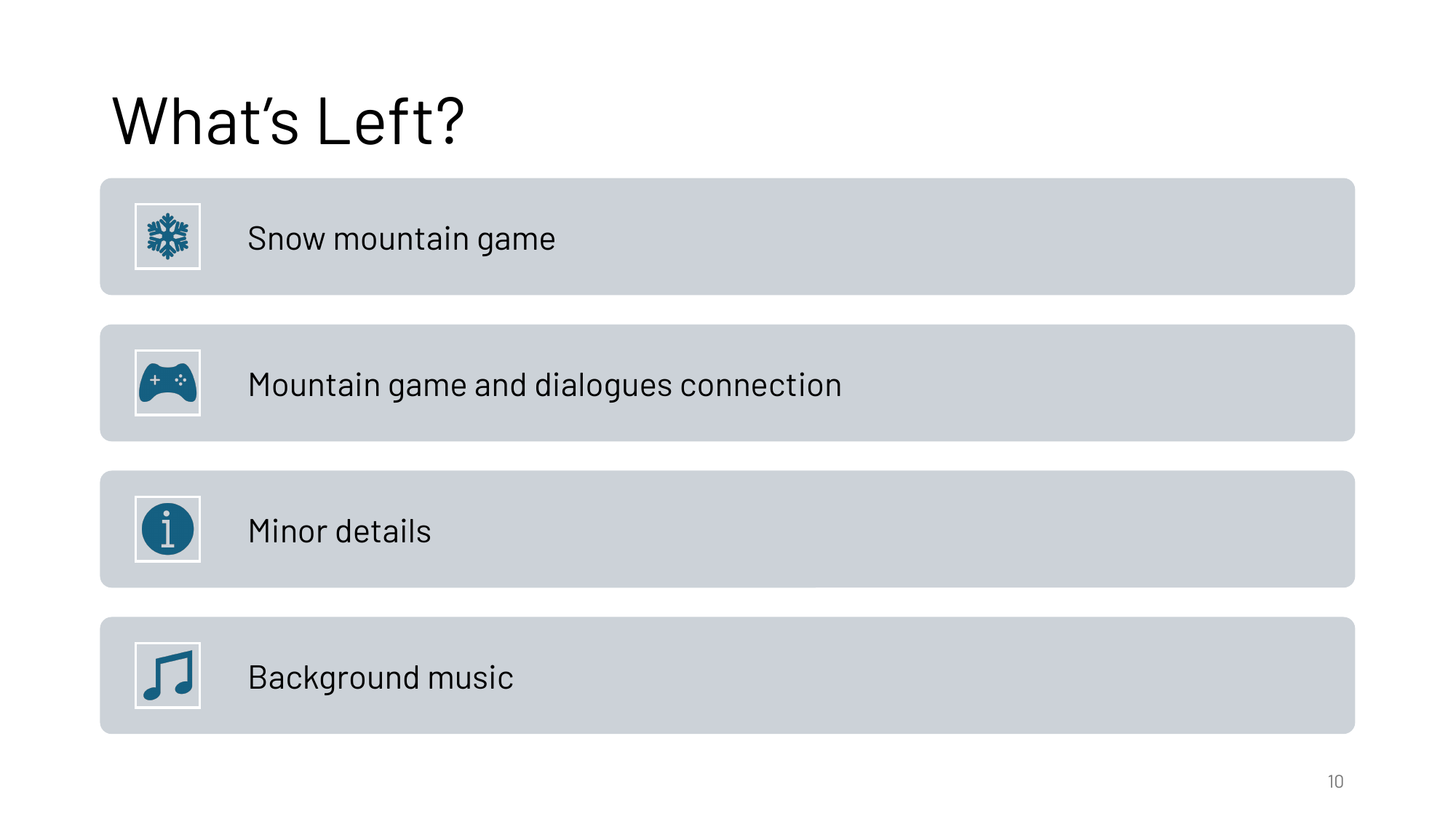

# What’s Left?
Snow mountain game
Mountain game and dialogues connection
Minor details
Background music
10